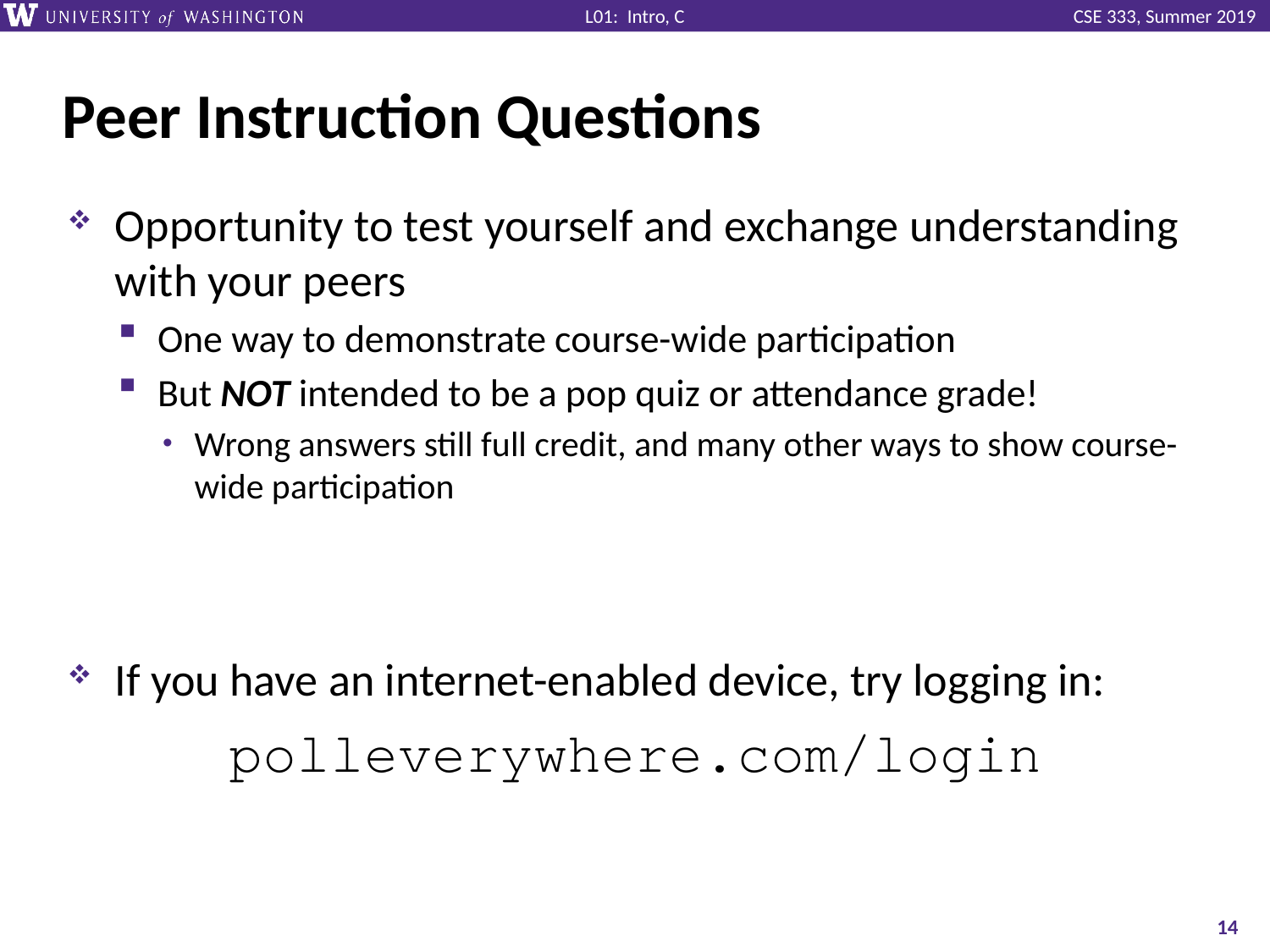

# Peer Instruction Questions
Opportunity to test yourself and exchange understanding with your peers
One way to demonstrate course-wide participation
But NOT intended to be a pop quiz or attendance grade!
Wrong answers still full credit, and many other ways to show course-wide participation

If you have an internet-enabled device, try logging in:
polleverywhere.com/login
14